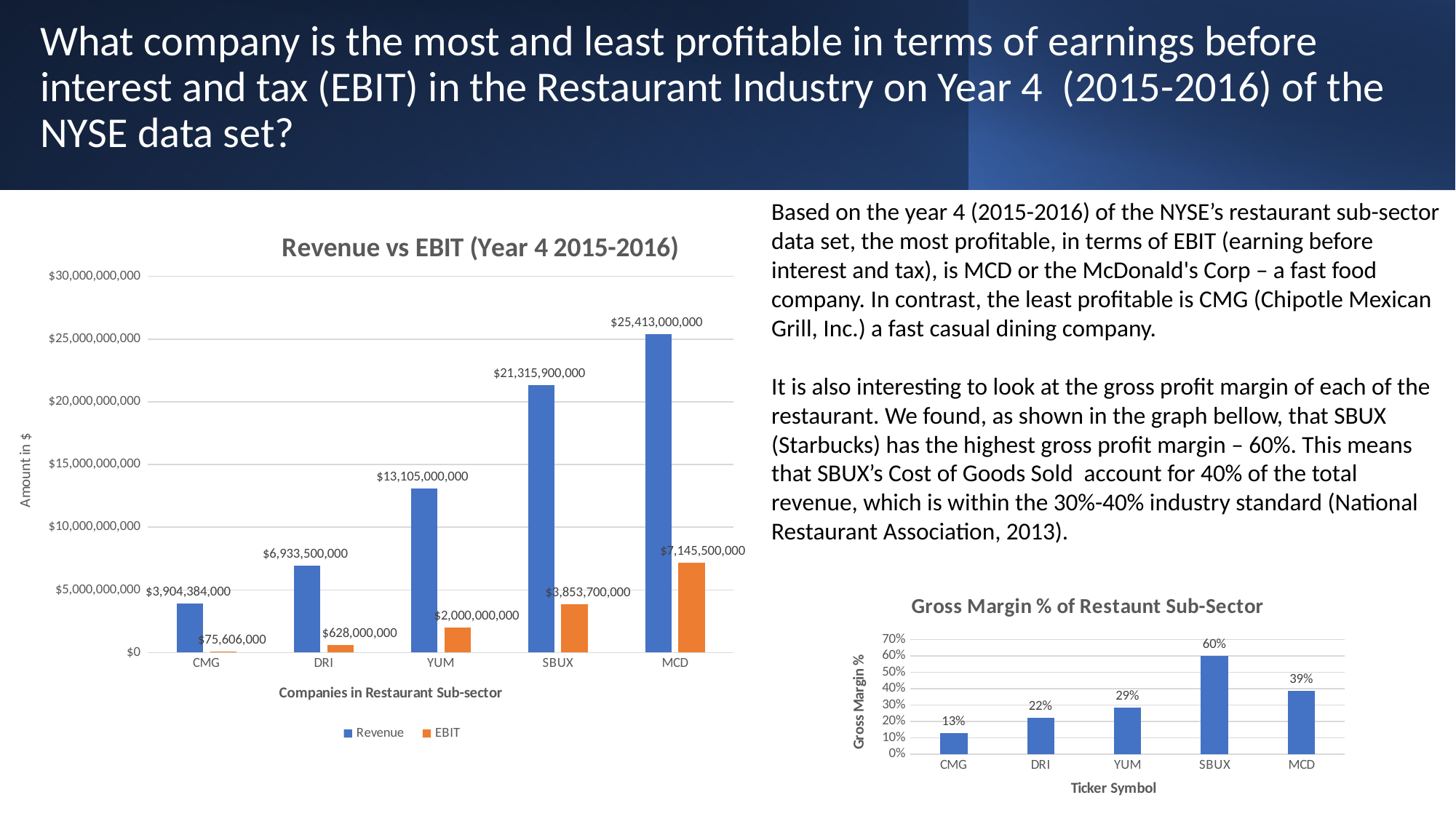

# What company is the most and least profitable in terms of earnings before interest and tax (EBIT) in the Restaurant Industry on Year 4  (2015-2016) of the NYSE data set?
Based on the year 4 (2015-2016) of the NYSE’s restaurant sub-sector data set, the most profitable, in terms of EBIT (earning before interest and tax), is MCD or the McDonald's Corp – a fast food company. In contrast, the least profitable is CMG (Chipotle Mexican Grill, Inc.) a fast casual dining company.

It is also interesting to look at the gross profit margin of each of the restaurant. We found, as shown in the graph bellow, that SBUX (Starbucks) has the highest gross profit margin – 60%. This means that SBUX’s Cost of Goods Sold  account for 40% of the total revenue, which is within the 30%-40% industry standard (National Restaurant Association, 2013).

### Chart: Revenue vs EBIT (Year 4 2015-2016)

| Category |  |  |
|---|---|---|
| CMG | 3904384000.0 | 75606000.0 |
| DRI | 6933500000.0 | 628000000.0 |
| YUM | 13105000000.0 | 2000000000.0 |
| SBUX | 21315900000.0 | 3853700000.0 |
| MCD | 25413000000.0 | 7145500000.0 |

### Chart: Gross Margin % of Restaunt Sub-Sector

| Category | Gross Margin % |
|---|---|
| CMG | 0.12760373979608564 |
| DRI | 0.22226869546405134 |
| YUM | 0.28584509729111024 |
| SBUX | 0.6007158975225066 |
| MCD | 0.38520442293314444 |